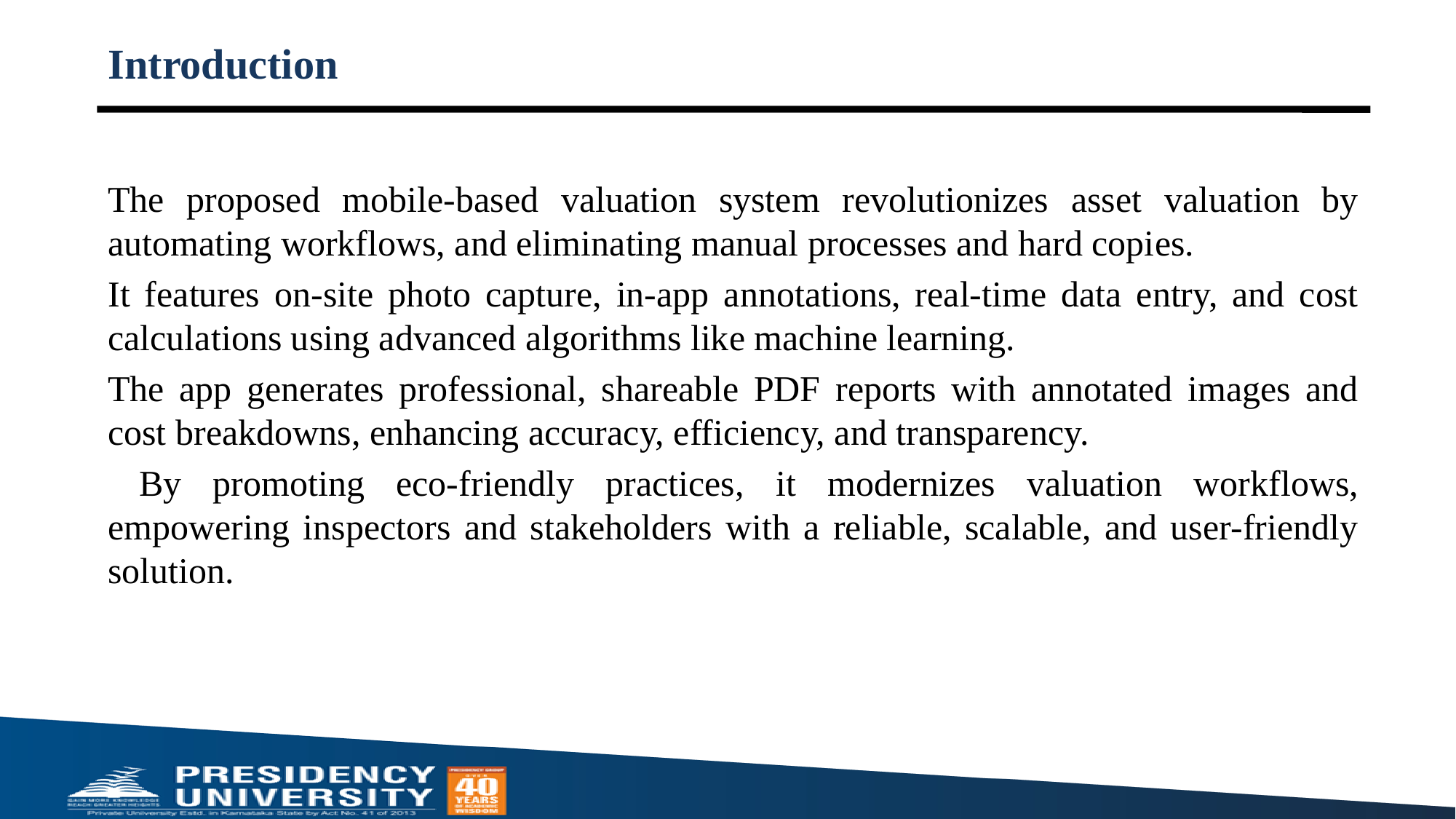

# Introduction
The proposed mobile-based valuation system revolutionizes asset valuation by automating workflows, and eliminating manual processes and hard copies.
It features on-site photo capture, in-app annotations, real-time data entry, and cost calculations using advanced algorithms like machine learning.
The app generates professional, shareable PDF reports with annotated images and cost breakdowns, enhancing accuracy, efficiency, and transparency.
 By promoting eco-friendly practices, it modernizes valuation workflows, empowering inspectors and stakeholders with a reliable, scalable, and user-friendly solution.